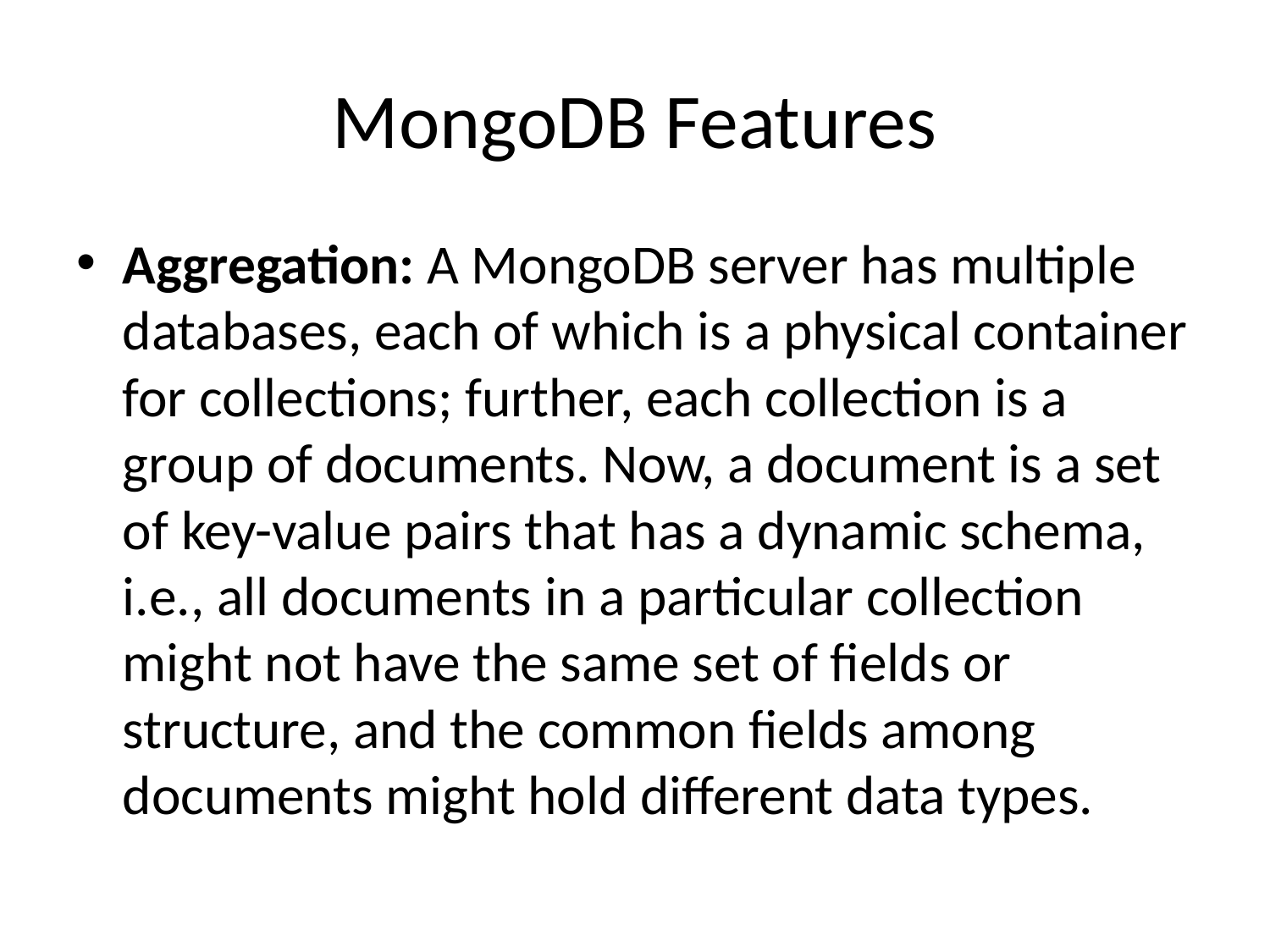

# MongoDB Features
Aggregation: A MongoDB server has multiple databases, each of which is a physical container for collections; further, each collection is a group of documents. Now, a document is a set of key-value pairs that has a dynamic schema, i.e., all documents in a particular collection might not have the same set of fields or structure, and the common fields among documents might hold different data types.